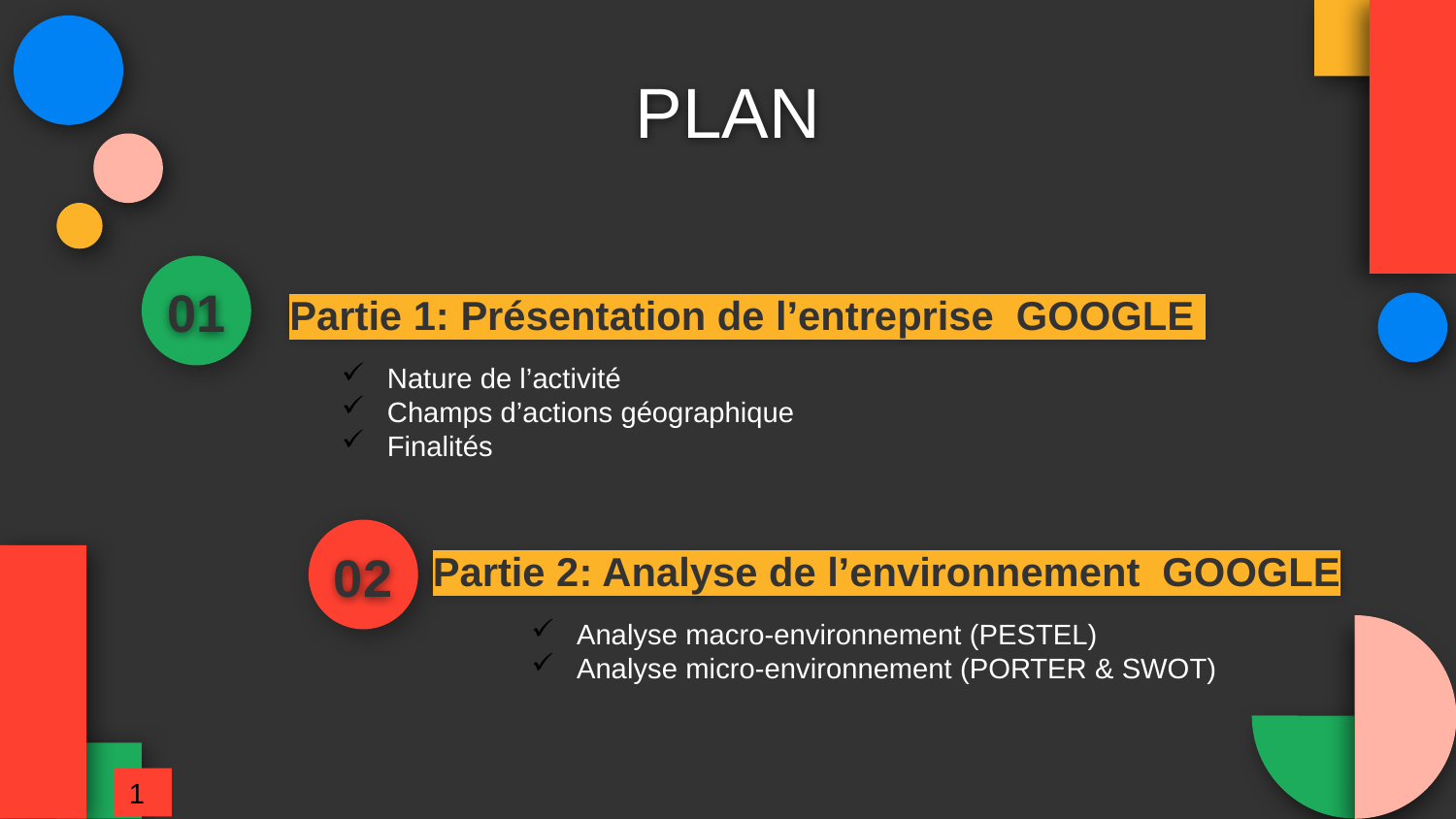

PLAN
# Partie 1: Présentation de l’entreprise  GOOGLE

01
Nature de l’activité
Champs d’actions géographique
Finalités
Partie 2: Analyse de l’environnement  GOOGLE

02
Analyse macro-environnement (PESTEL)
Analyse micro-environnement (PORTER & SWOT)
1